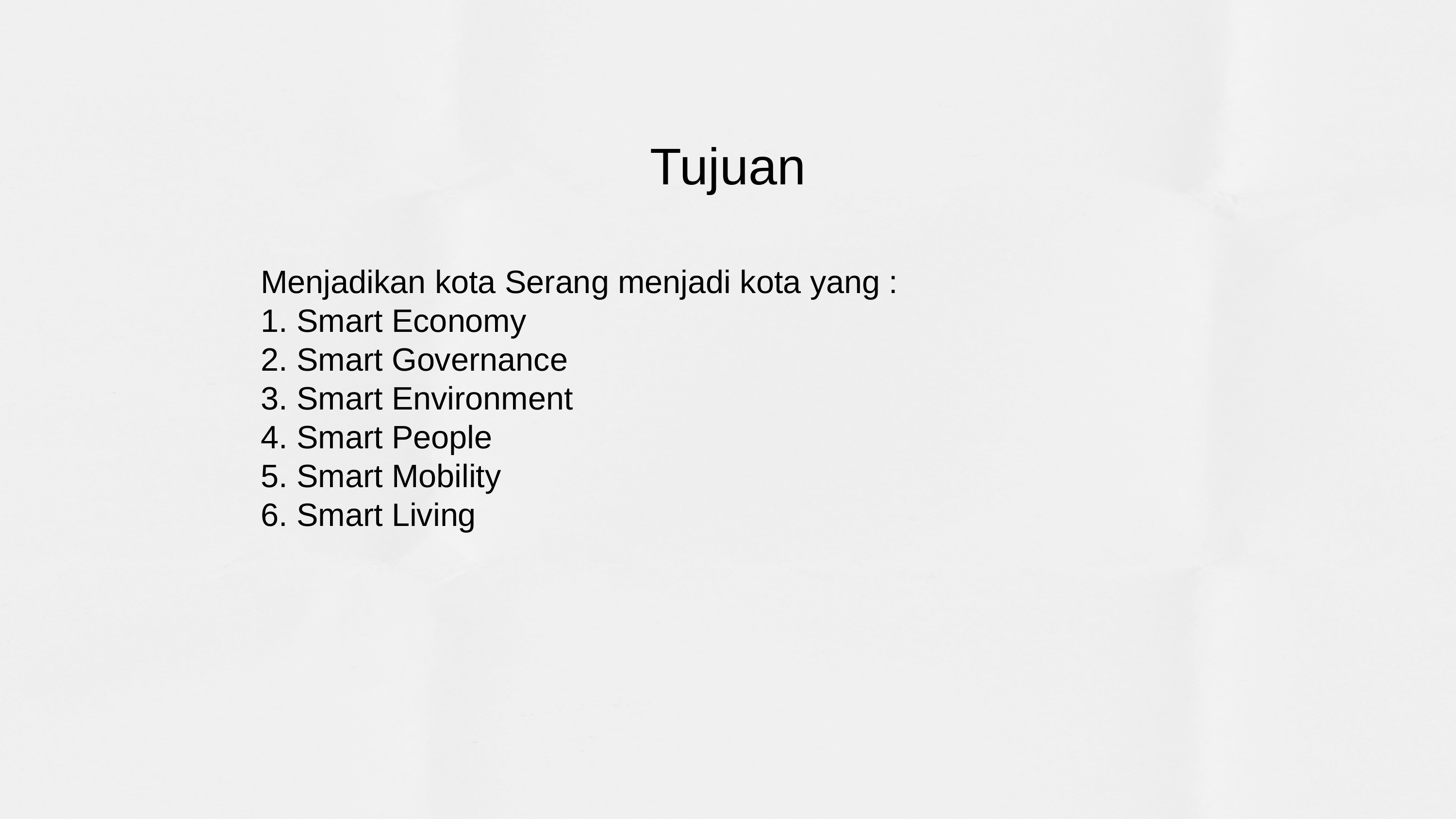

Tujuan
Menjadikan kota Serang menjadi kota yang :
1. Smart Economy
2. Smart Governance
3. Smart Environment
4. Smart People
5. Smart Mobility
6. Smart Living